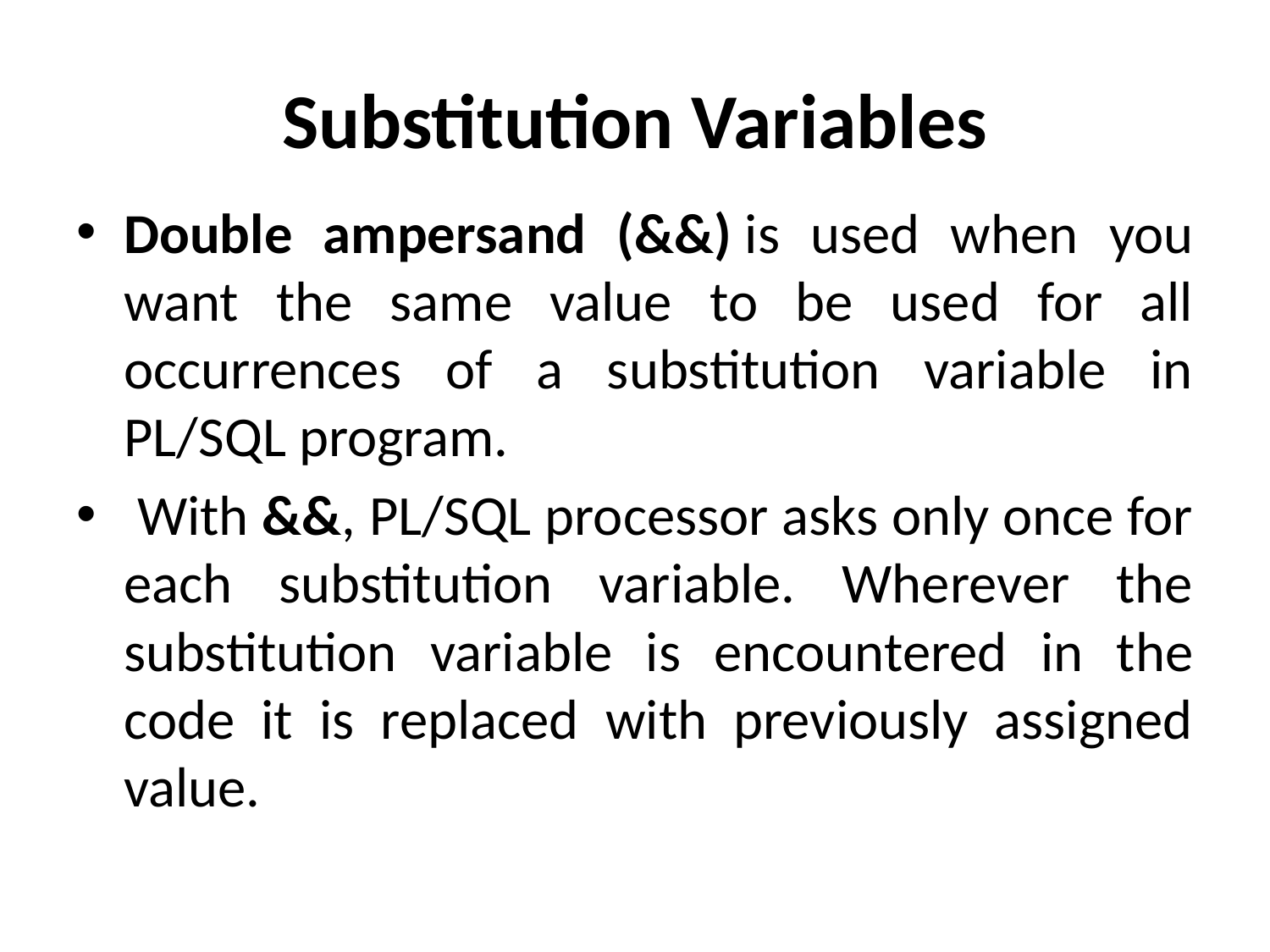

# Substitution Variables
Double ampersand (&&) is used when you want the same value to be used for all occurrences of a substitution variable in PL/SQL program.
 With &&, PL/SQL processor asks only once for each substitution variable. Wherever the substitution variable is encountered in the code it is replaced with previously assigned value.